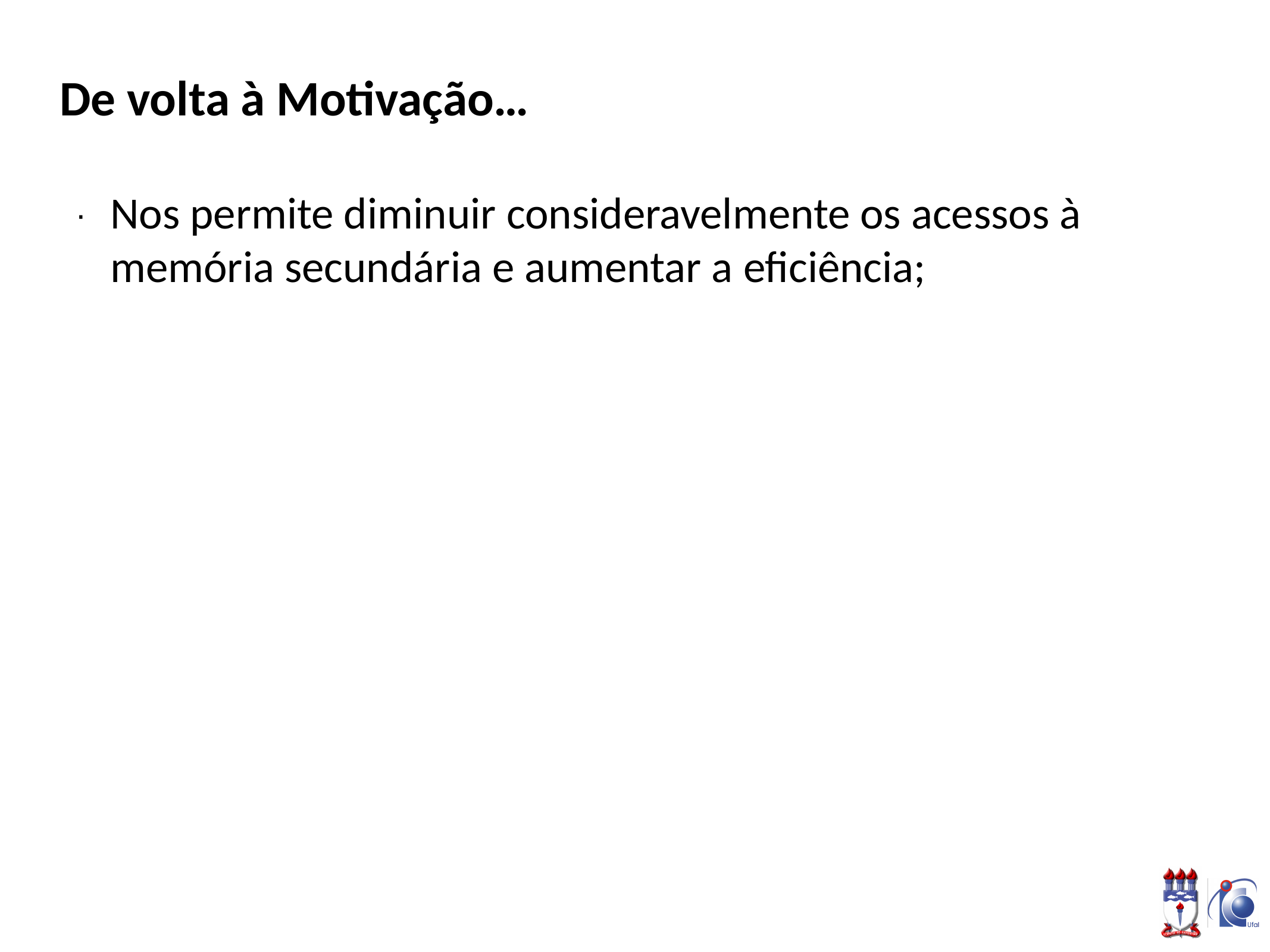

De volta à Motivação…
Nos permite diminuir consideravelmente os acessos à memória secundária e aumentar a eficiência;